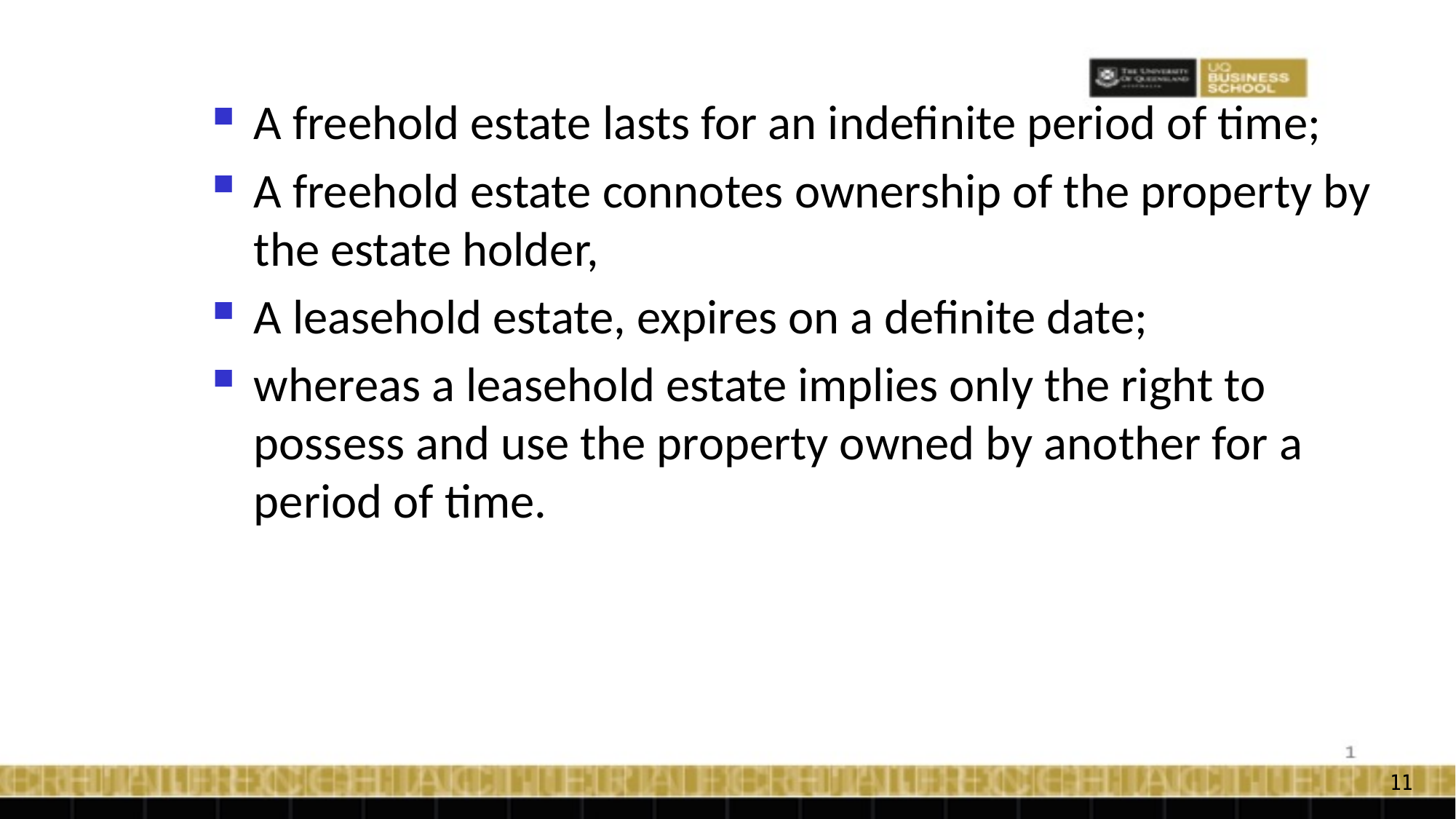

A freehold estate lasts for an indefinite period of time;
A freehold estate connotes ownership of the property by the estate holder,
A leasehold estate, expires on a definite date;
whereas a leasehold estate implies only the right to possess and use the property owned by another for a period of time.

11